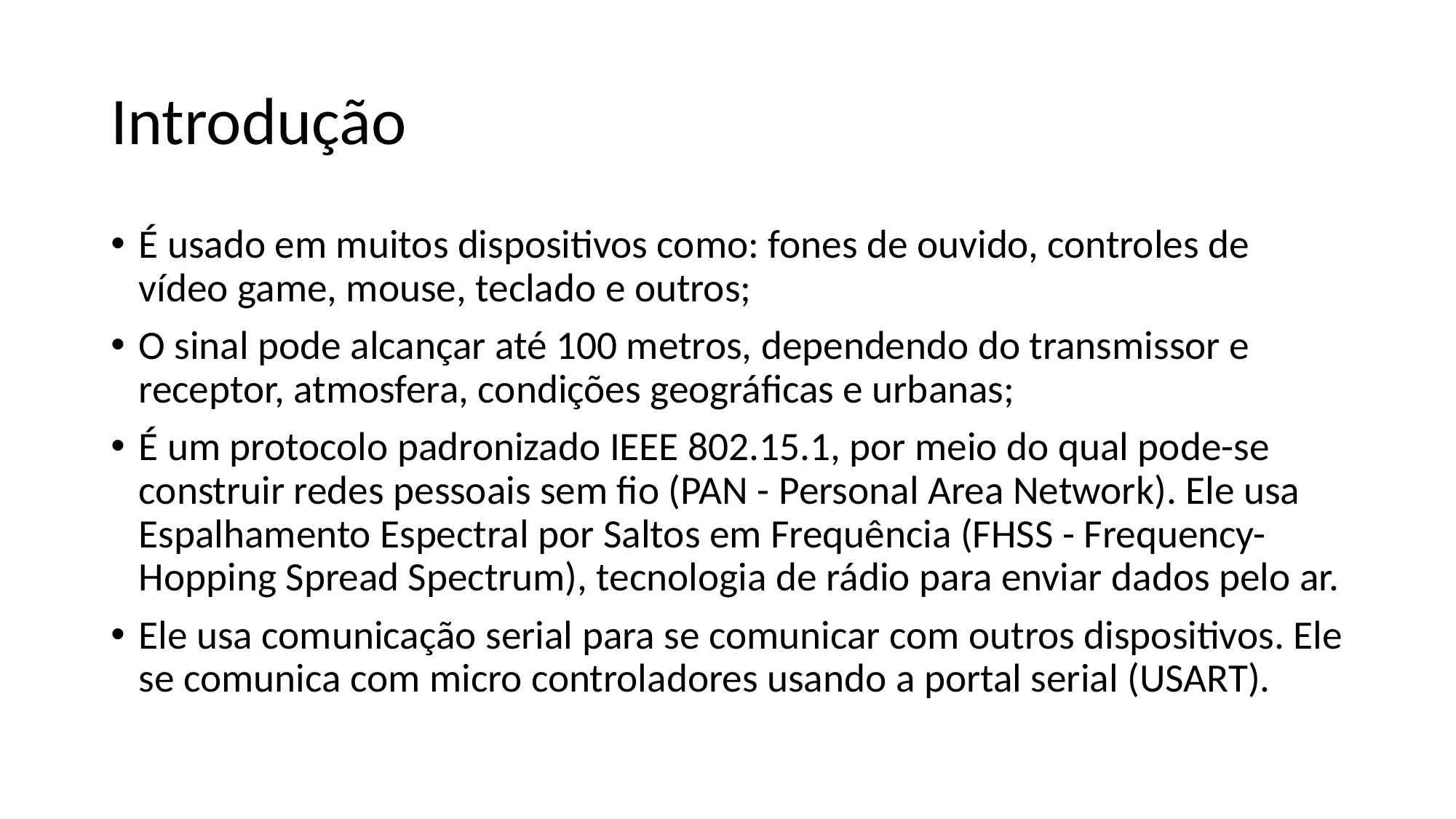

# Introdução
É usado em muitos dispositivos como: fones de ouvido, controles de vídeo game, mouse, teclado e outros;
O sinal pode alcançar até 100 metros, dependendo do transmissor e receptor, atmosfera, condições geográficas e urbanas;
É um protocolo padronizado IEEE 802.15.1, por meio do qual pode-se construir redes pessoais sem fio (PAN - Personal Area Network). Ele usa Espalhamento Espectral por Saltos em Frequência (FHSS - Frequency-Hopping Spread Spectrum), tecnologia de rádio para enviar dados pelo ar.
Ele usa comunicação serial para se comunicar com outros dispositivos. Ele se comunica com micro controladores usando a portal serial (USART).